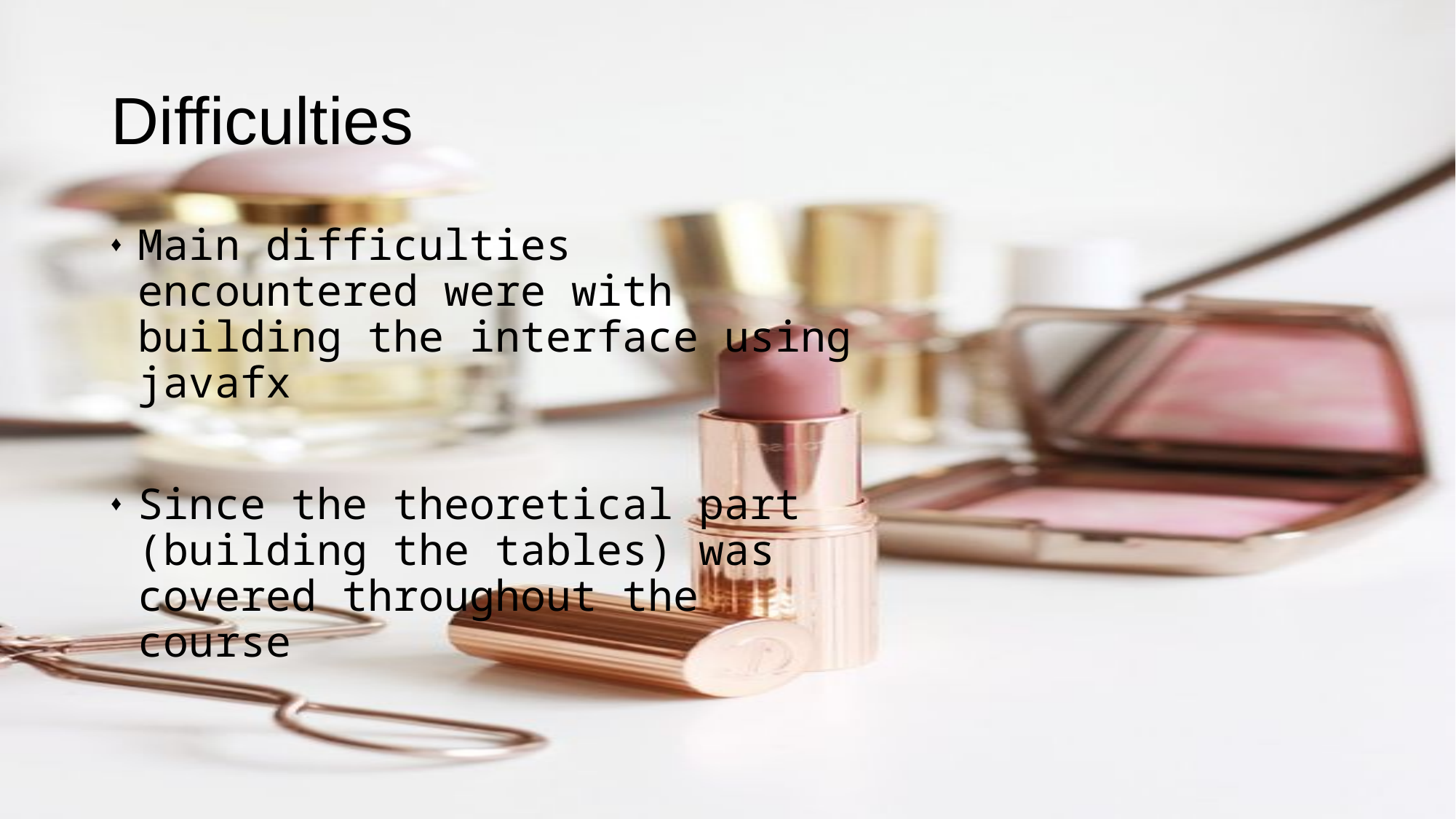

# Difficulties
Main difficulties encountered were with building the interface using javafx

Since the theoretical part (building the tables) was covered throughout the course